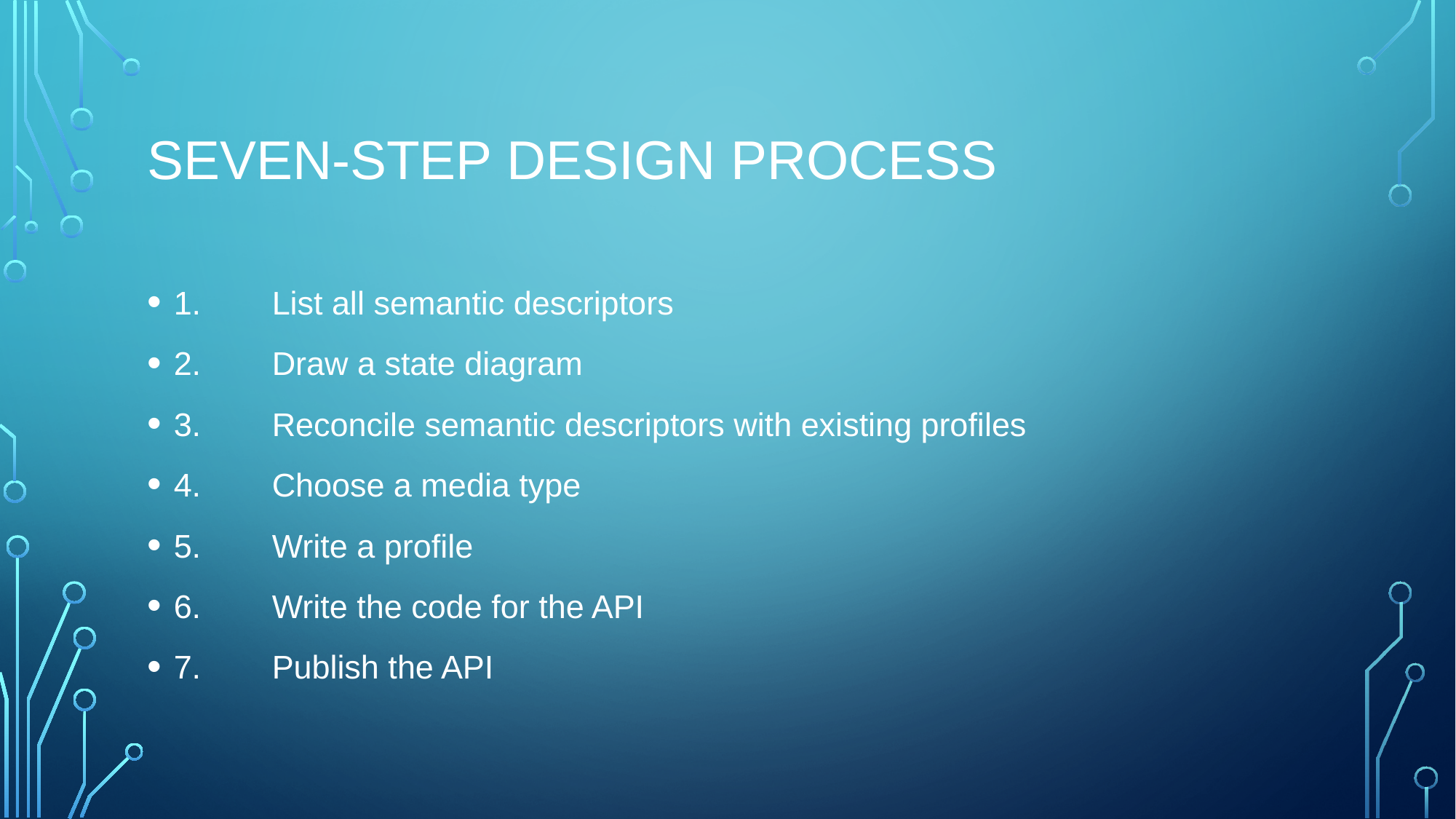

# Seven-step design process
1.	List all semantic descriptors
2.	Draw a state diagram
3.	Reconcile semantic descriptors with existing profiles
4.	Choose a media type
5.	Write a profile
6.	Write the code for the API
7.	Publish the API